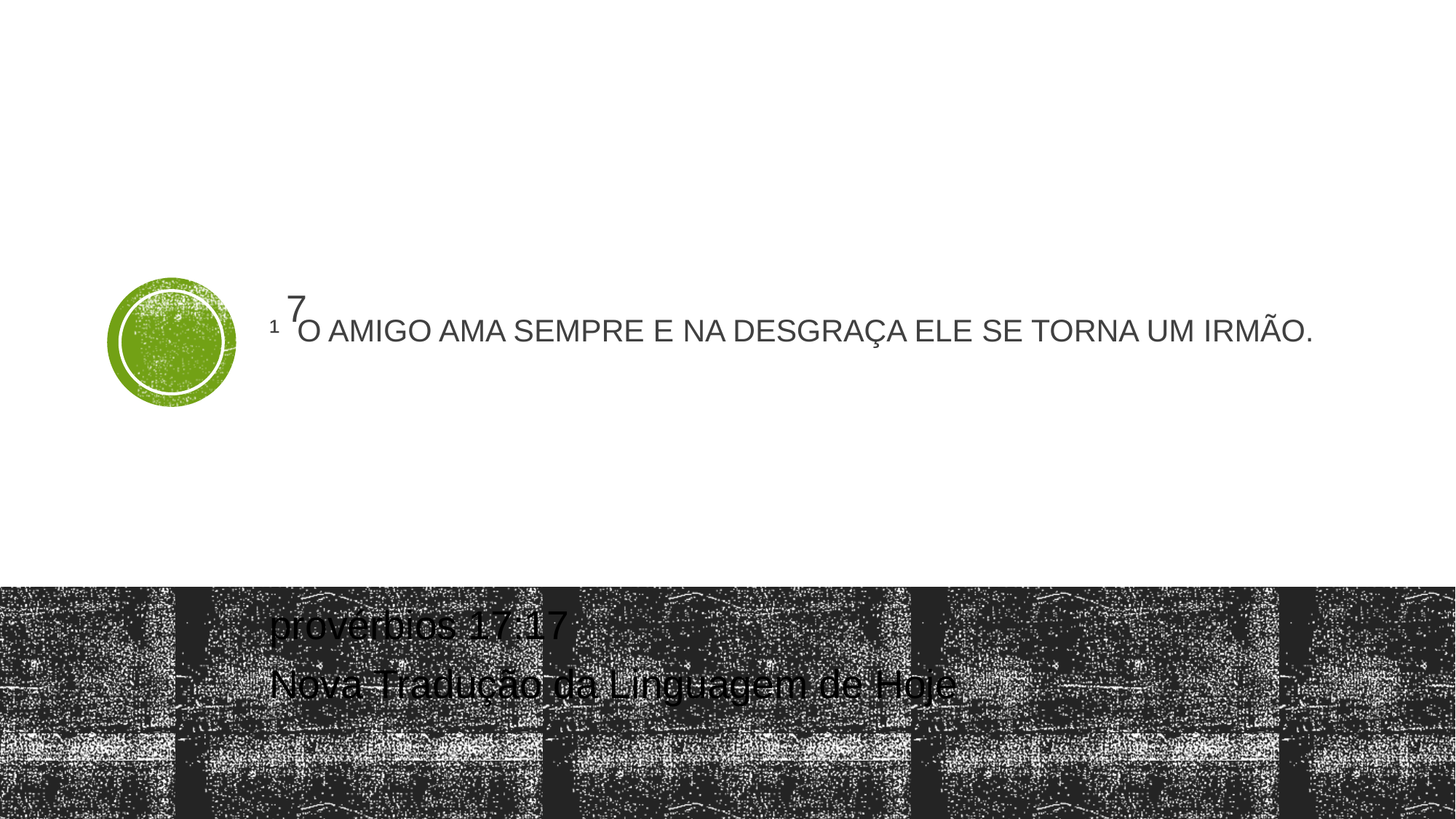

# ¹  O amigo ama sempre e na desgraça ele se torna um irmão.
7
provérbios 17:17
Nova Tradução da Linguagem de Hoje